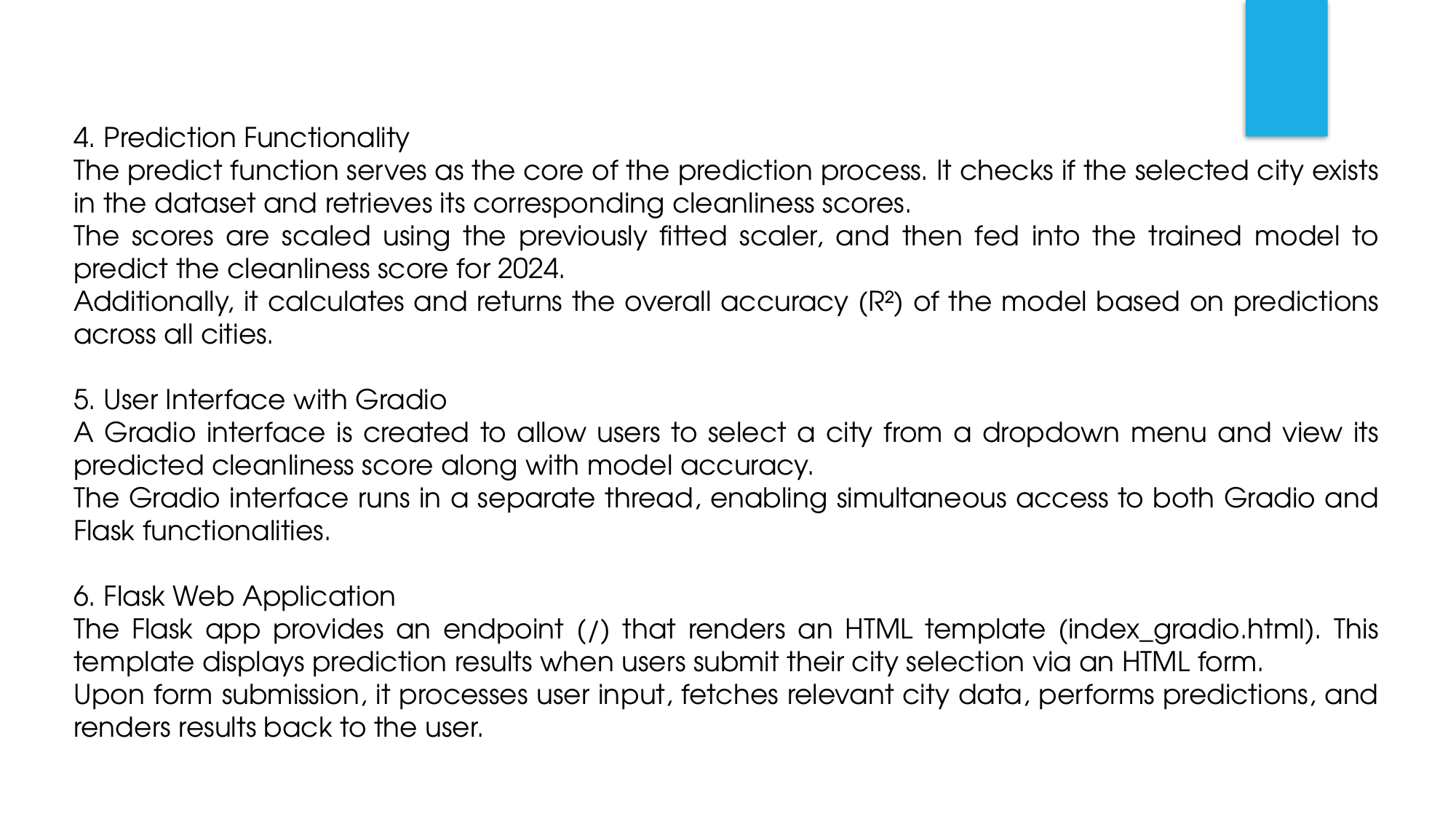

4. Prediction Functionality
The predict function serves as the core of the prediction process. It checks if the selected city exists in the dataset and retrieves its corresponding cleanliness scores.
The scores are scaled using the previously fitted scaler, and then fed into the trained model to predict the cleanliness score for 2024.
Additionally, it calculates and returns the overall accuracy (R²) of the model based on predictions across all cities.

5. User Interface with Gradio
A Gradio interface is created to allow users to select a city from a dropdown menu and view its predicted cleanliness score along with model accuracy.
The Gradio interface runs in a separate thread, enabling simultaneous access to both Gradio and Flask functionalities.

6. Flask Web Application
The Flask app provides an endpoint (/) that renders an HTML template (index_gradio.html). This template displays prediction results when users submit their city selection via an HTML form.
Upon form submission, it processes user input, fetches relevant city data, performs predictions, and renders results back to the user.